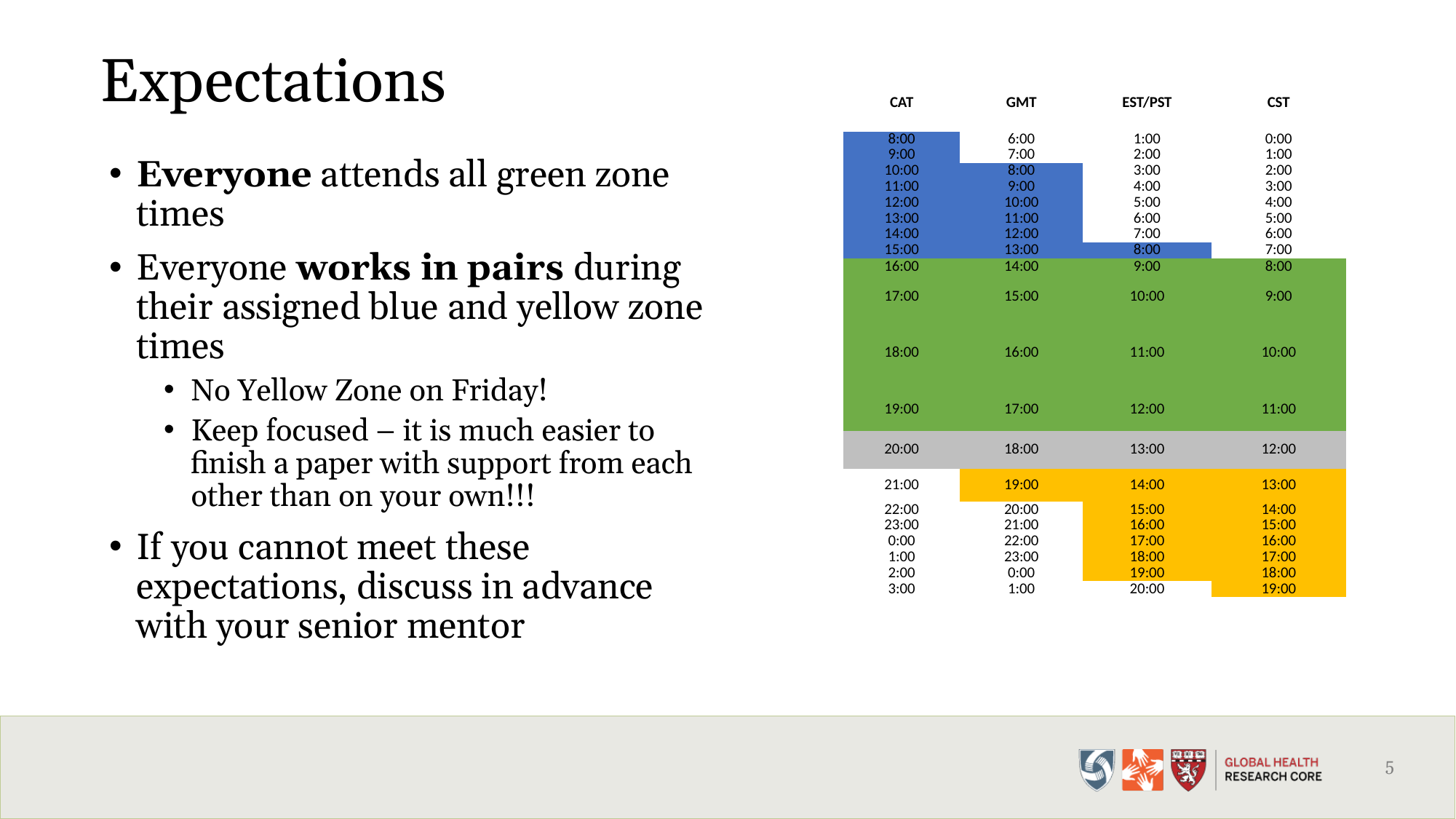

# Expectations
| CAT | GMT | EST/PST | CST |
| --- | --- | --- | --- |
| 8:00 | 6:00 | 1:00 | 0:00 |
| 9:00 | 7:00 | 2:00 | 1:00 |
| 10:00 | 8:00 | 3:00 | 2:00 |
| 11:00 | 9:00 | 4:00 | 3:00 |
| 12:00 | 10:00 | 5:00 | 4:00 |
| 13:00 | 11:00 | 6:00 | 5:00 |
| 14:00 | 12:00 | 7:00 | 6:00 |
| 15:00 | 13:00 | 8:00 | 7:00 |
| 16:00 | 14:00 | 9:00 | 8:00 |
| 17:00 | 15:00 | 10:00 | 9:00 |
| 18:00 | 16:00 | 11:00 | 10:00 |
| 19:00 | 17:00 | 12:00 | 11:00 |
| 20:00 | 18:00 | 13:00 | 12:00 |
| 21:00 | 19:00 | 14:00 | 13:00 |
| 22:00 | 20:00 | 15:00 | 14:00 |
| 23:00 | 21:00 | 16:00 | 15:00 |
| 0:00 | 22:00 | 17:00 | 16:00 |
| 1:00 | 23:00 | 18:00 | 17:00 |
| 2:00 | 0:00 | 19:00 | 18:00 |
| 3:00 | 1:00 | 20:00 | 19:00 |
Everyone attends all green zone times
Everyone works in pairs during their assigned blue and yellow zone times
No Yellow Zone on Friday!
Keep focused – it is much easier to finish a paper with support from each other than on your own!!!
If you cannot meet these expectations, discuss in advance with your senior mentor